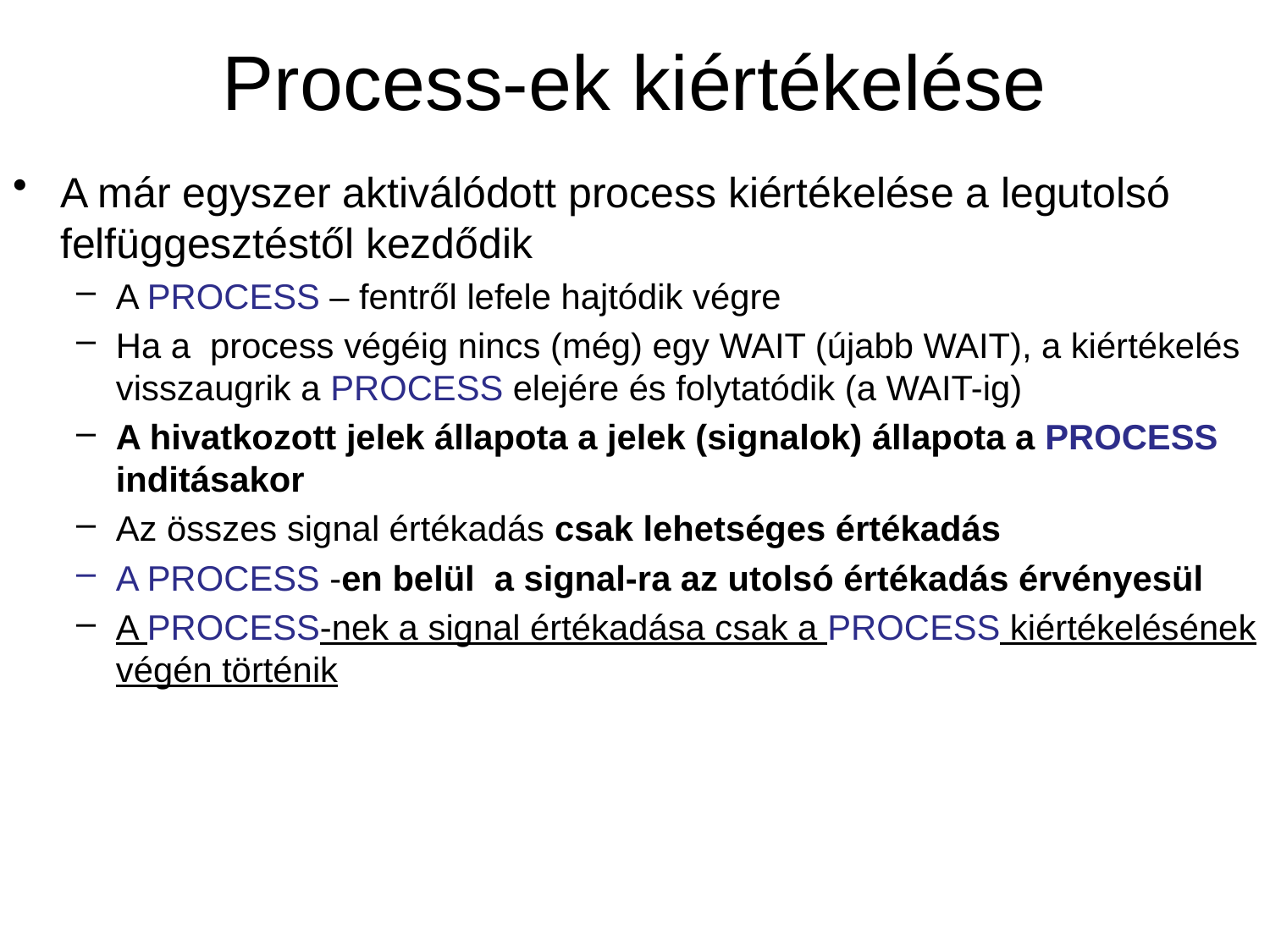

# Process-ek kiértékelése
A már egyszer aktiválódott process kiértékelése a legutolsó felfüggesztéstől kezdődik
A PROCESS – fentről lefele hajtódik végre
Ha a  process végéig nincs (még) egy WAIT (újabb WAIT), a kiértékelés visszaugrik a PROCESS elejére és folytatódik (a WAIT-ig)
A hivatkozott jelek állapota a jelek (signalok) állapota a PROCESS inditásakor
Az összes signal értékadás csak lehetséges értékadás
A PROCESS -en belül  a signal-ra az utolsó értékadás érvényesül
A PROCESS-nek a signal értékadása csak a PROCESS kiértékelésének végén történik